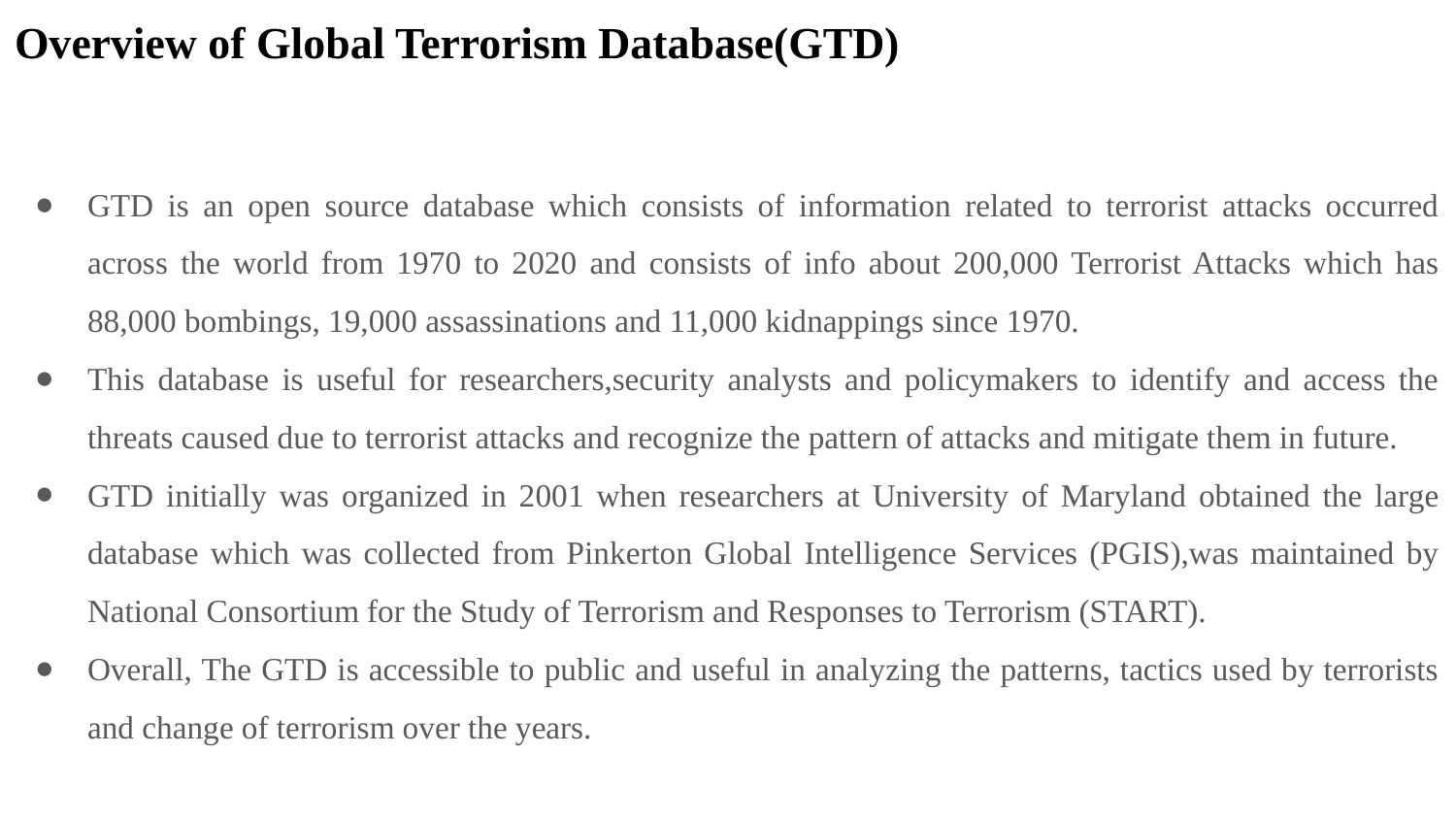

# Overview of Global Terrorism Database(GTD)
GTD is an open source database which consists of information related to terrorist attacks occurred across the world from 1970 to 2020 and consists of info about 200,000 Terrorist Attacks which has 88,000 bombings, 19,000 assassinations and 11,000 kidnappings since 1970.
This database is useful for researchers,security analysts and policymakers to identify and access the threats caused due to terrorist attacks and recognize the pattern of attacks and mitigate them in future.
GTD initially was organized in 2001 when researchers at University of Maryland obtained the large database which was collected from Pinkerton Global Intelligence Services (PGIS),was maintained by National Consortium for the Study of Terrorism and Responses to Terrorism (START).
Overall, The GTD is accessible to public and useful in analyzing the patterns, tactics used by terrorists and change of terrorism over the years.